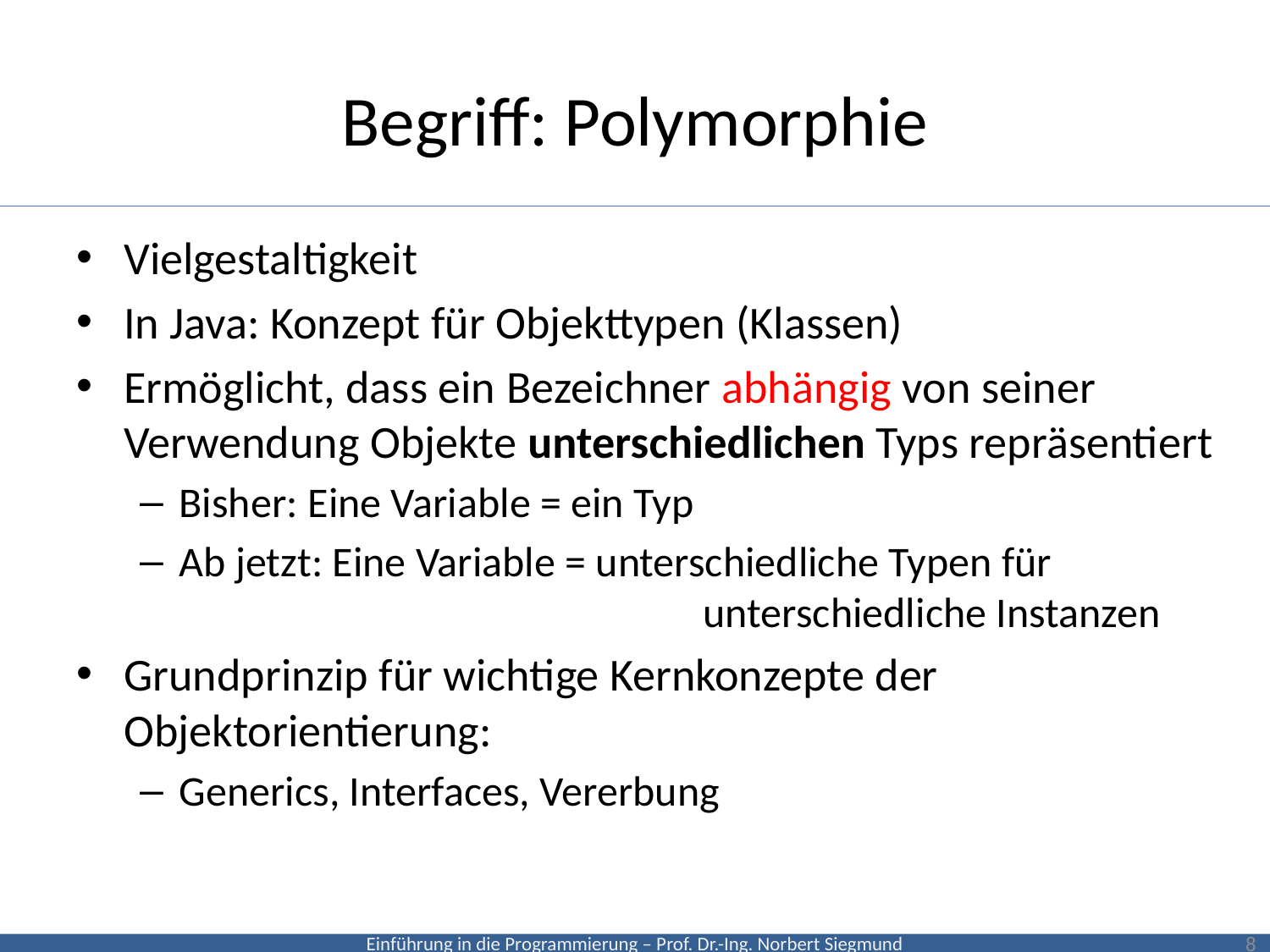

# Begriff: Polymorphie
Vielgestaltigkeit
In Java: Konzept für Objekttypen (Klassen)
Ermöglicht, dass ein Bezeichner abhängig von seiner Verwendung Objekte unterschiedlichen Typs repräsentiert
Bisher: Eine Variable = ein Typ
Ab jetzt: Eine Variable = unterschiedliche Typen für 					               unterschiedliche Instanzen
Grundprinzip für wichtige Kernkonzepte der Objektorientierung:
Generics, Interfaces, Vererbung
8